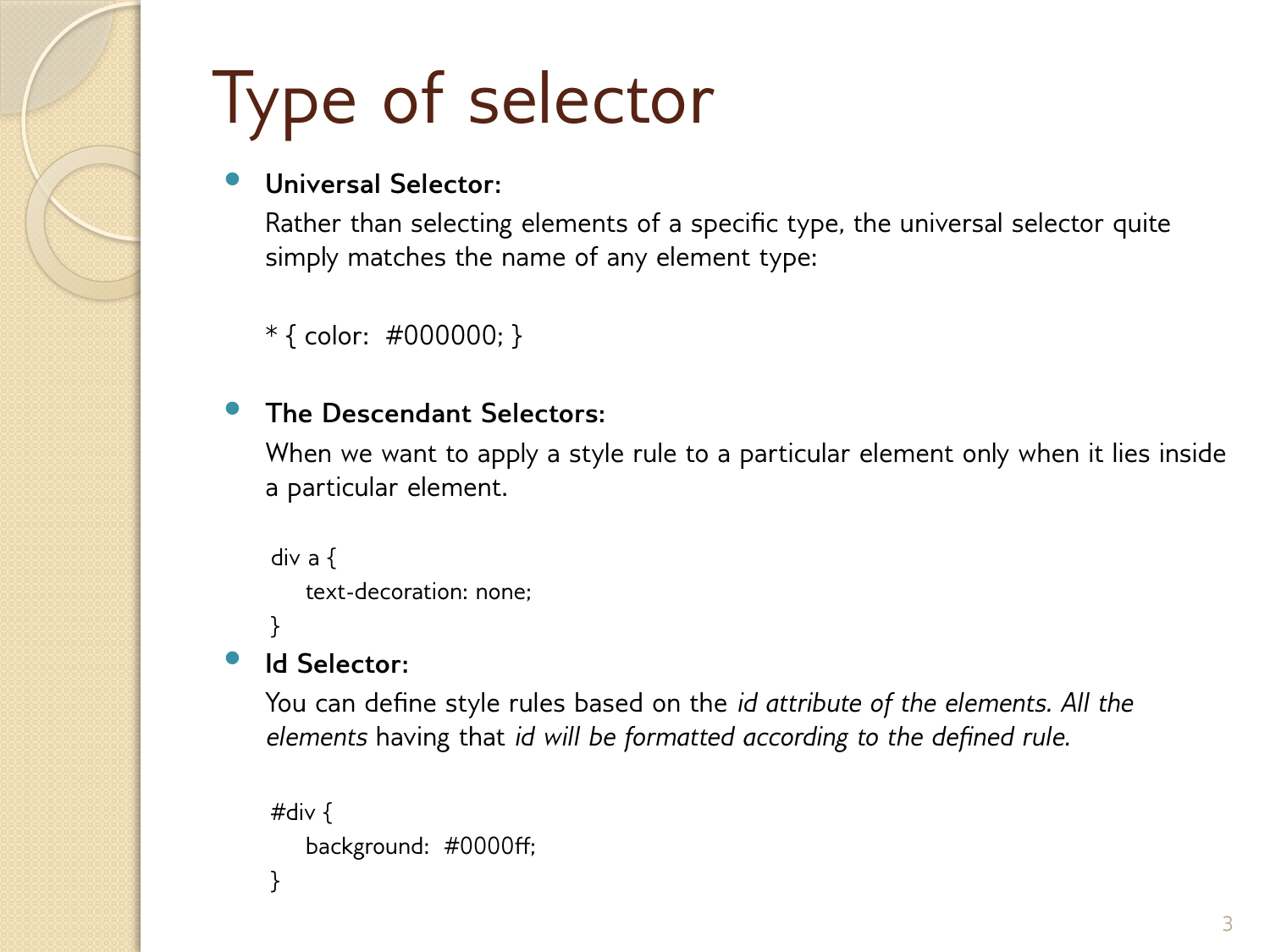

# Type of selector
Universal Selector:
	Rather than selecting elements of a specific type, the universal selector quite simply matches the name of any element type:

	* { color:  #000000; }

The Descendant Selectors:
	When we want to apply a style rule to a particular element only when it lies inside a particular element.

div a {
	text-decoration: none;
}
Id Selector:
	You can define style rules based on the id attribute of the elements. All the elements having that id will be formatted according to the defined rule.

#div {
	background:  #0000ff;
}
3